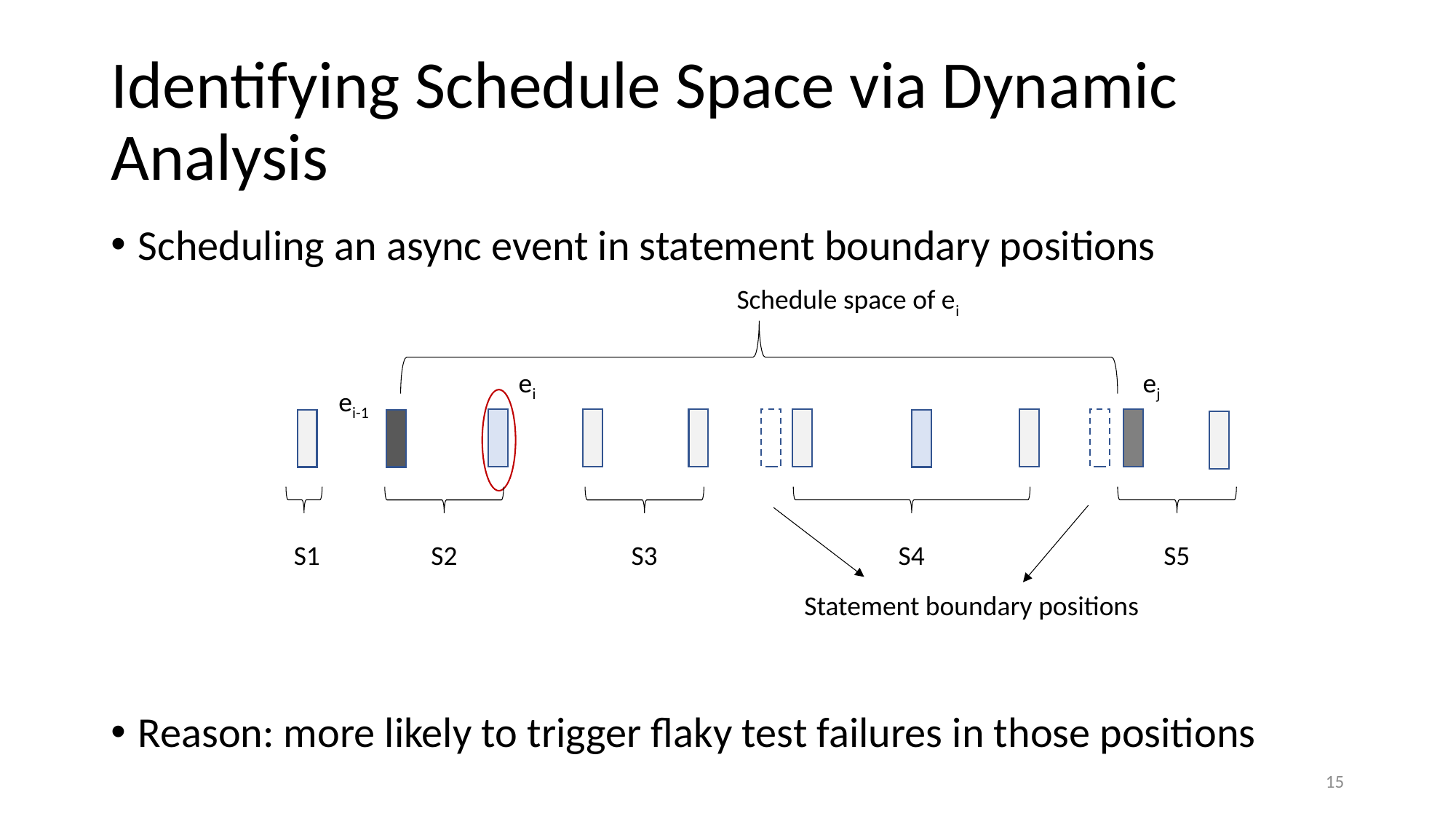

# Identifying Schedule Space via Dynamic Analysis
Scheduling an async event in statement boundary positions

Reason: more likely to trigger flaky test failures in those positions

Schedule space of ei
ei
ej
ei-1

S1
S2
S3
S4
S5
Statement boundary positions
15